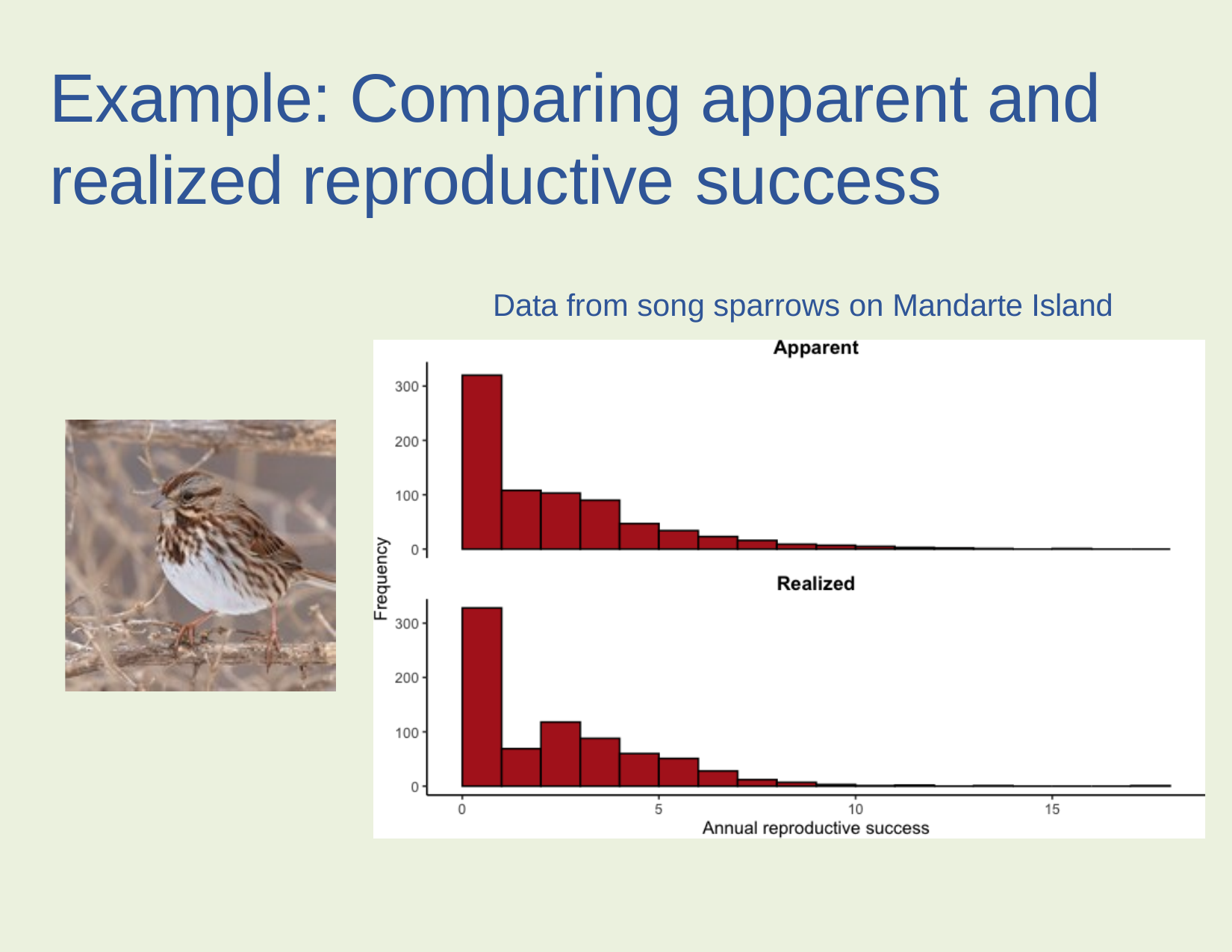

Example: Comparing apparent and realized reproductive success
Data from song sparrows on Mandarte Island